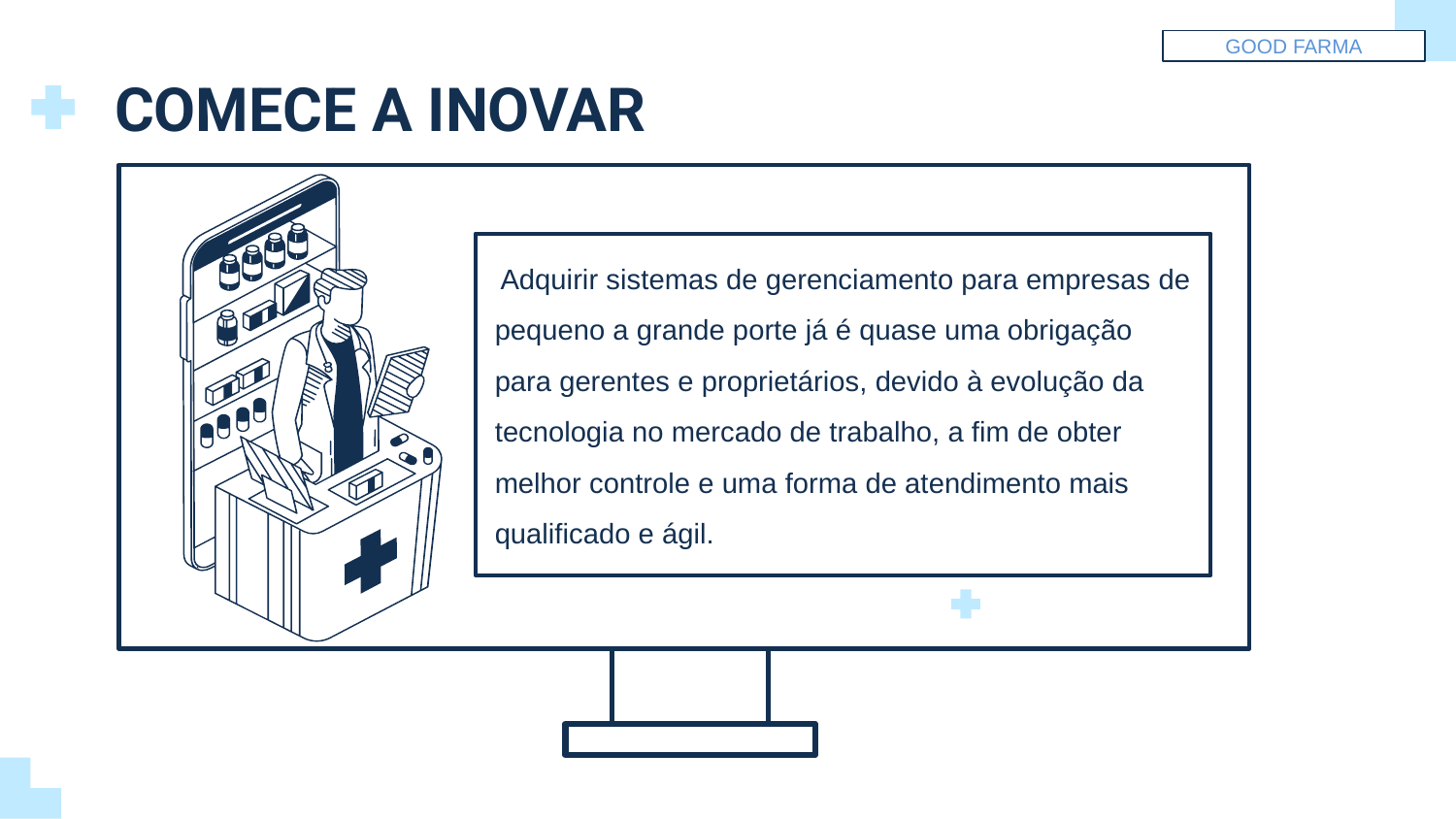

GOOD FARMA
# COMECE A INOVAR

 Adquirir sistemas de gerenciamento para empresas de pequeno a grande porte já é quase uma obrigação para gerentes e proprietários, devido à evolução da tecnologia no mercado de trabalho, a fim de obter melhor controle e uma forma de atendimento mais qualificado e ágil.